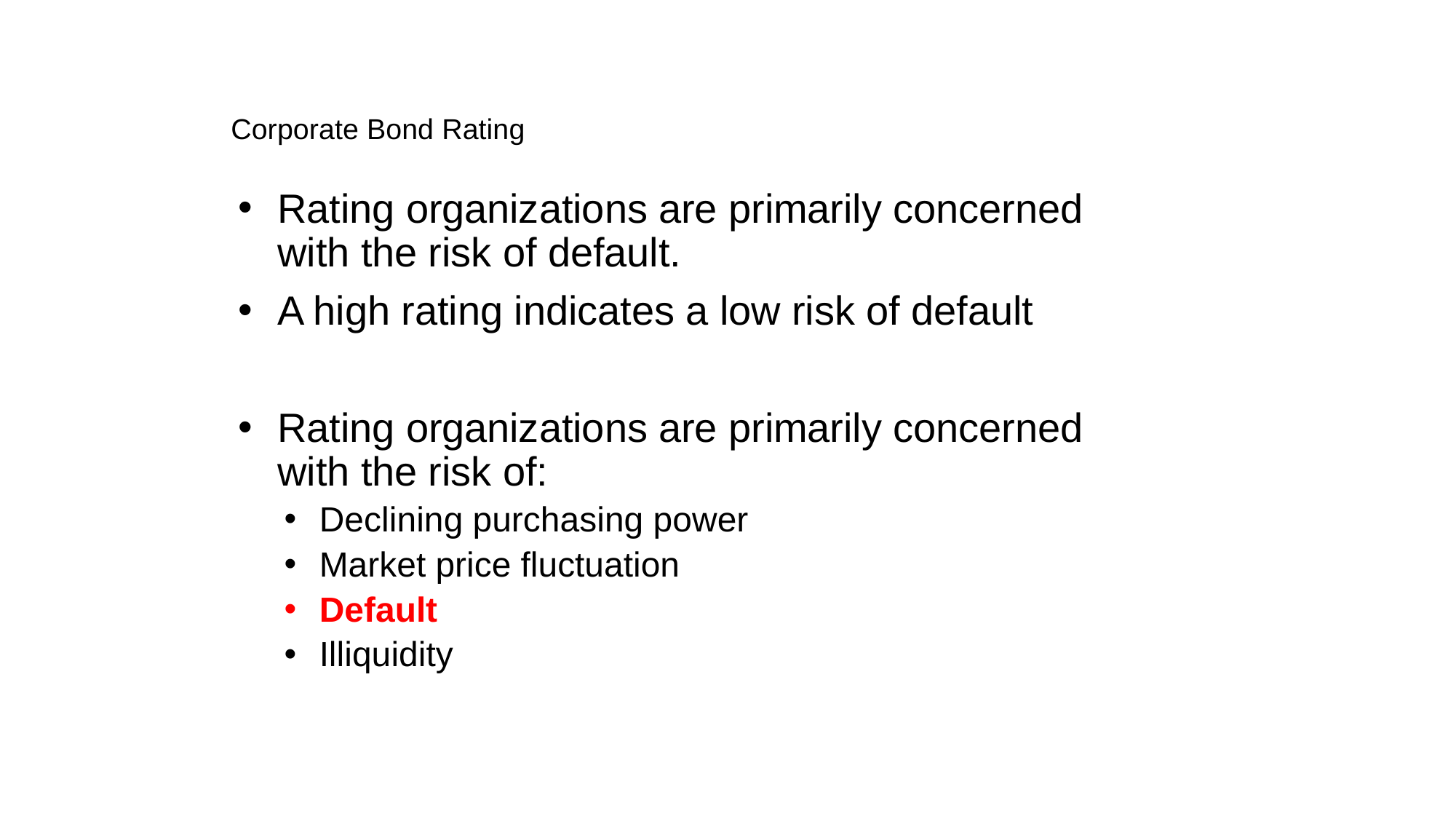

# Corporate Bond Rating
Rating organizations are primarily concerned with the risk of default.
A high rating indicates a low risk of default

Rating organizations are primarily concerned with the risk of:
Declining purchasing power
Market price fluctuation
Default
Illiquidity